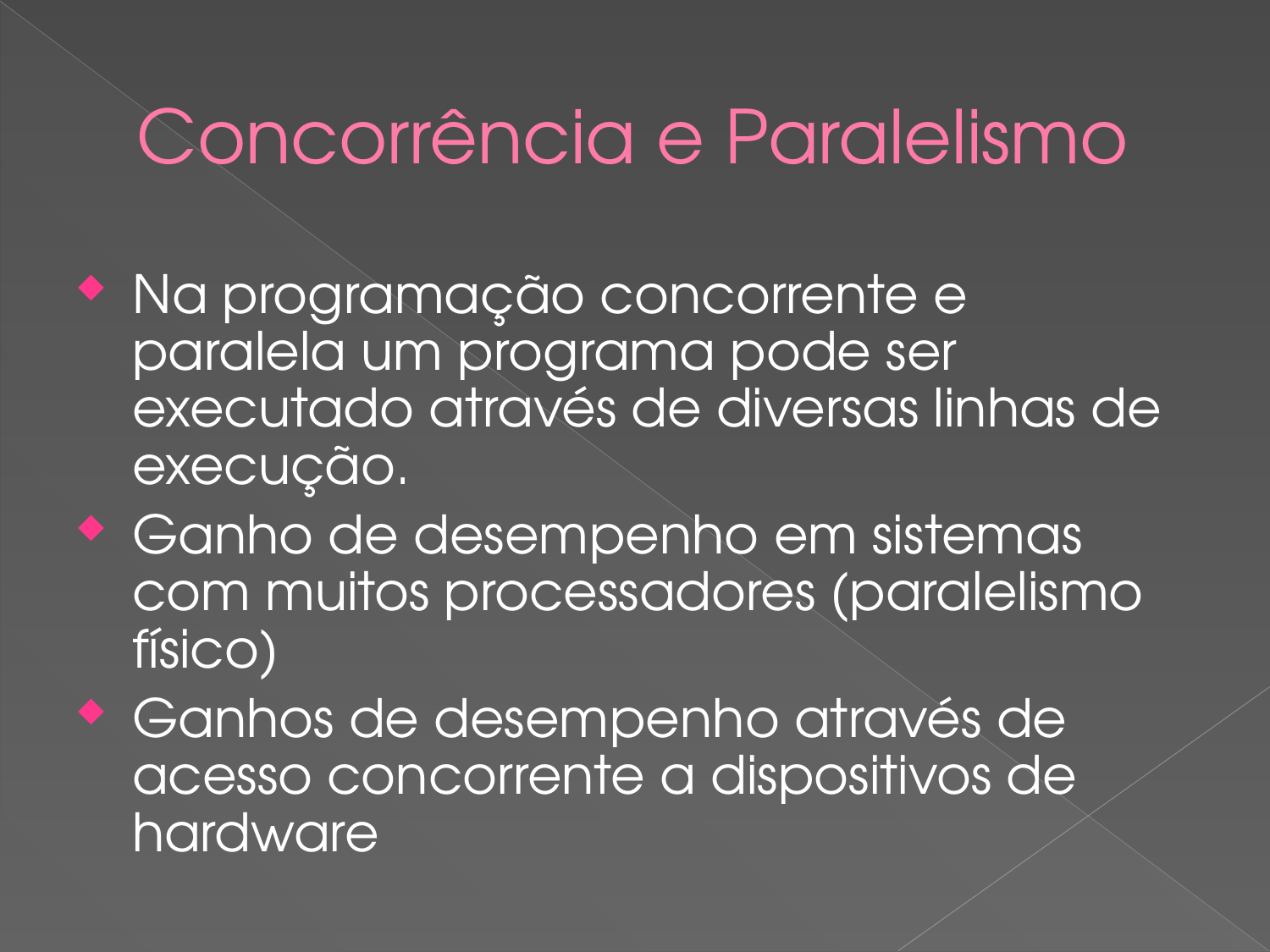

# Concorrência e Paralelismo
Na programação concorrente e paralela um programa pode ser executado através de diversas linhas de execução.
Ganho de desempenho em sistemas com muitos processadores (paralelismo físico)
Ganhos de desempenho através de acesso concorrente a dispositivos de hardware